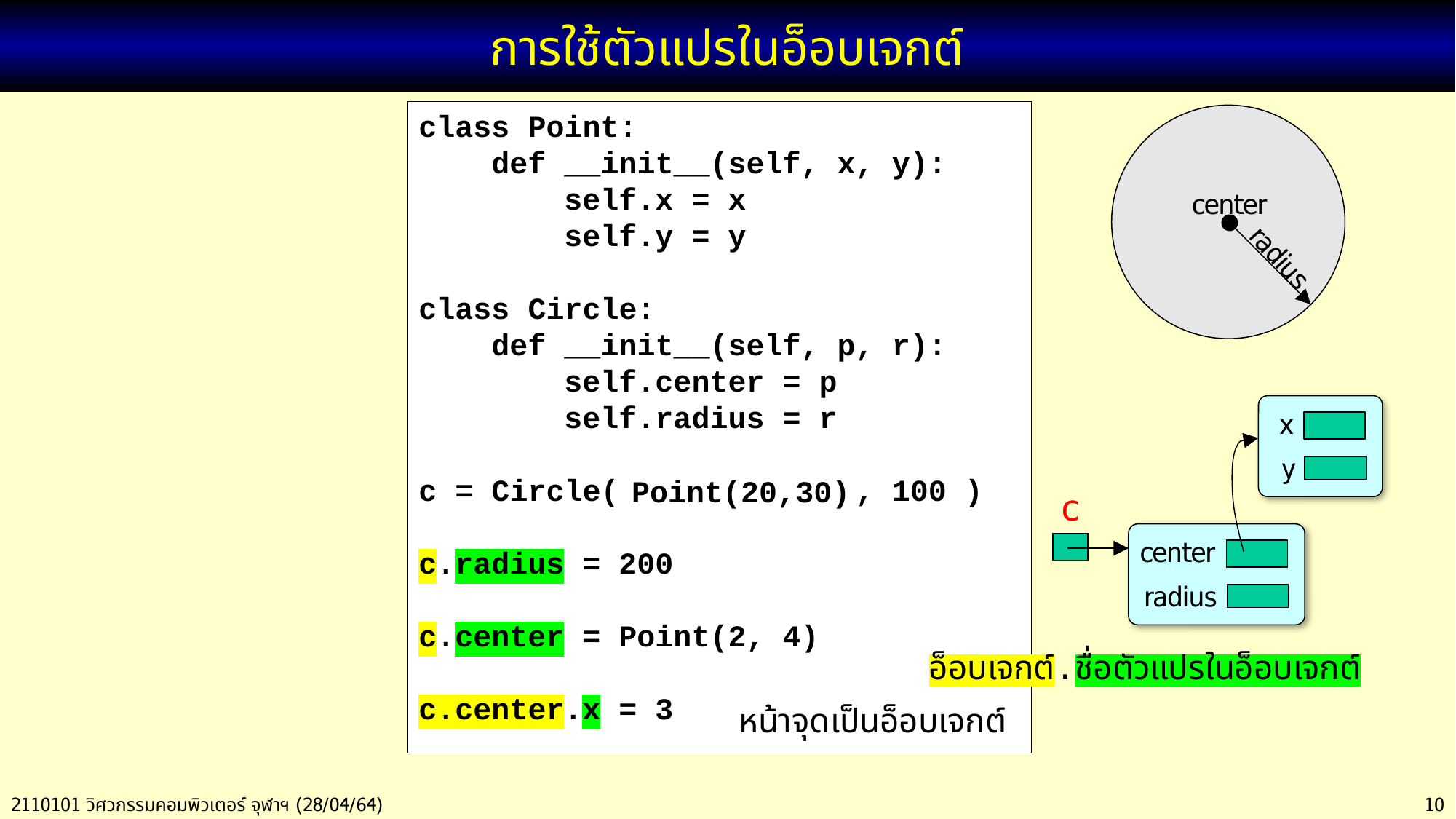

# การใช้ตัวแปรในอ็อบเจกต์
class Point:
    def __init__(self, x, y):
        self.x = x
        self.y = y

class Circle:
    def __init__(self, p, r):
        self.center = p
        self.radius = r

c = Circle(             , 100 )

c.radius = 200

c.center = Point(2, 4)

c.center.x = 3

center
radius

x

y

c

center

radius

Point(20,30)
อ็อบเจกต์.ชื่อตัวแปรในอ็อบเจกต์
หน้าจุดเป็นอ็อบเจกต์